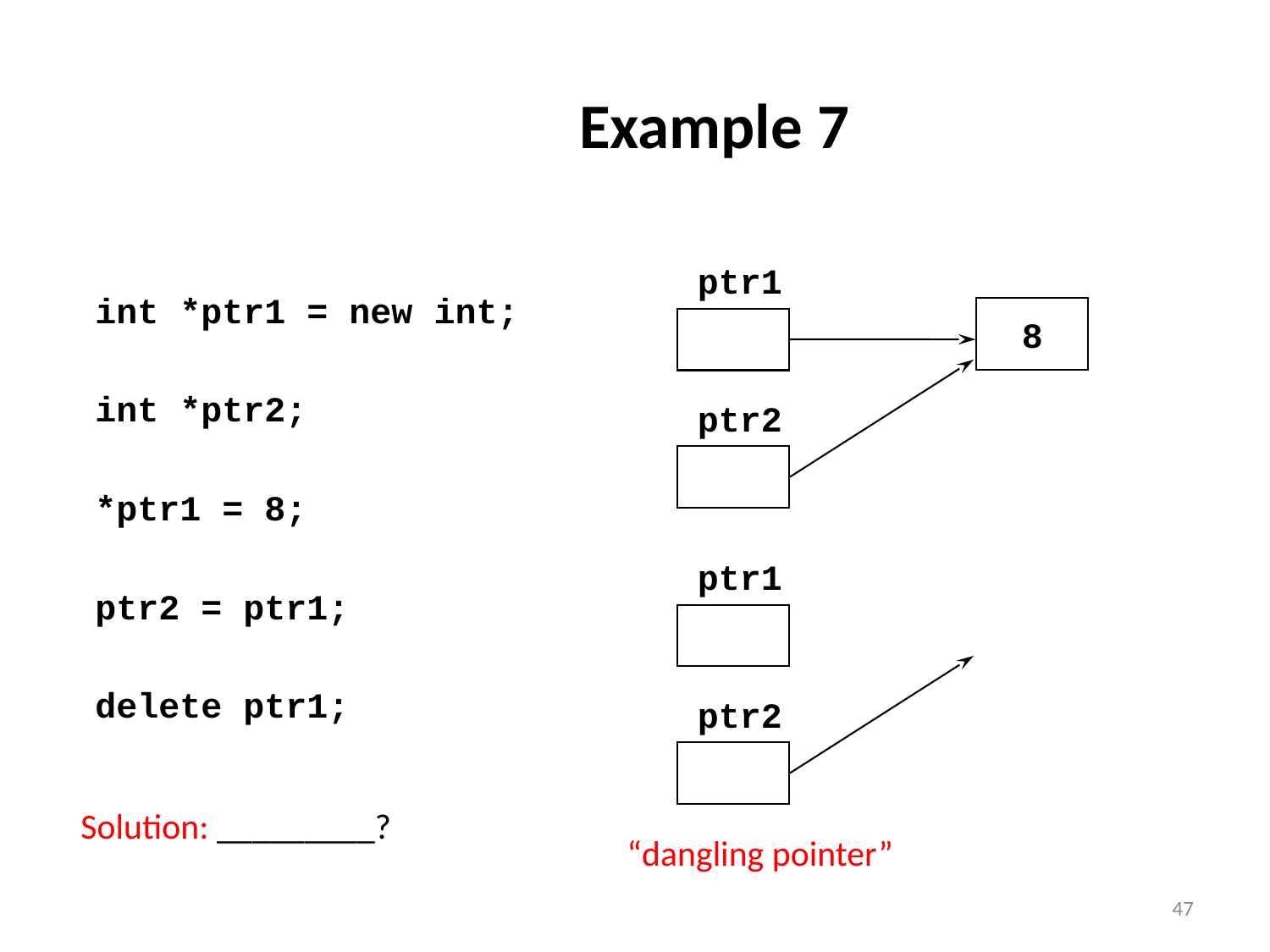

Example 7
ptr1
8

ptr2

int *ptr1 = new int;

int *ptr2;

*ptr1 = 8;

ptr2 = ptr1;

delete ptr1;

ptr1

ptr2

Solution: _________?
“dangling pointer”
47